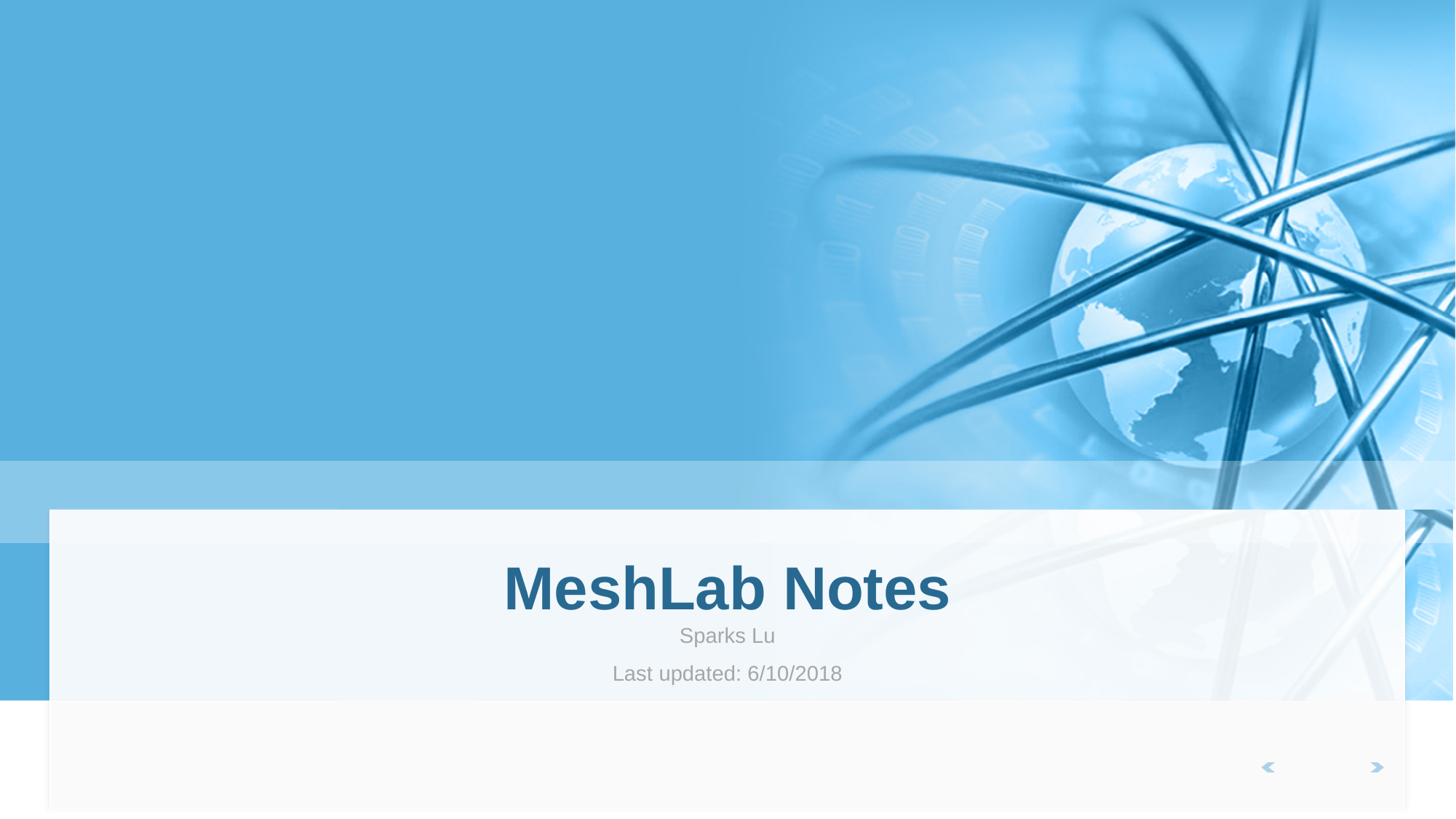

# MeshLab Notes
Sparks Lu
Last updated: 6/10/2018